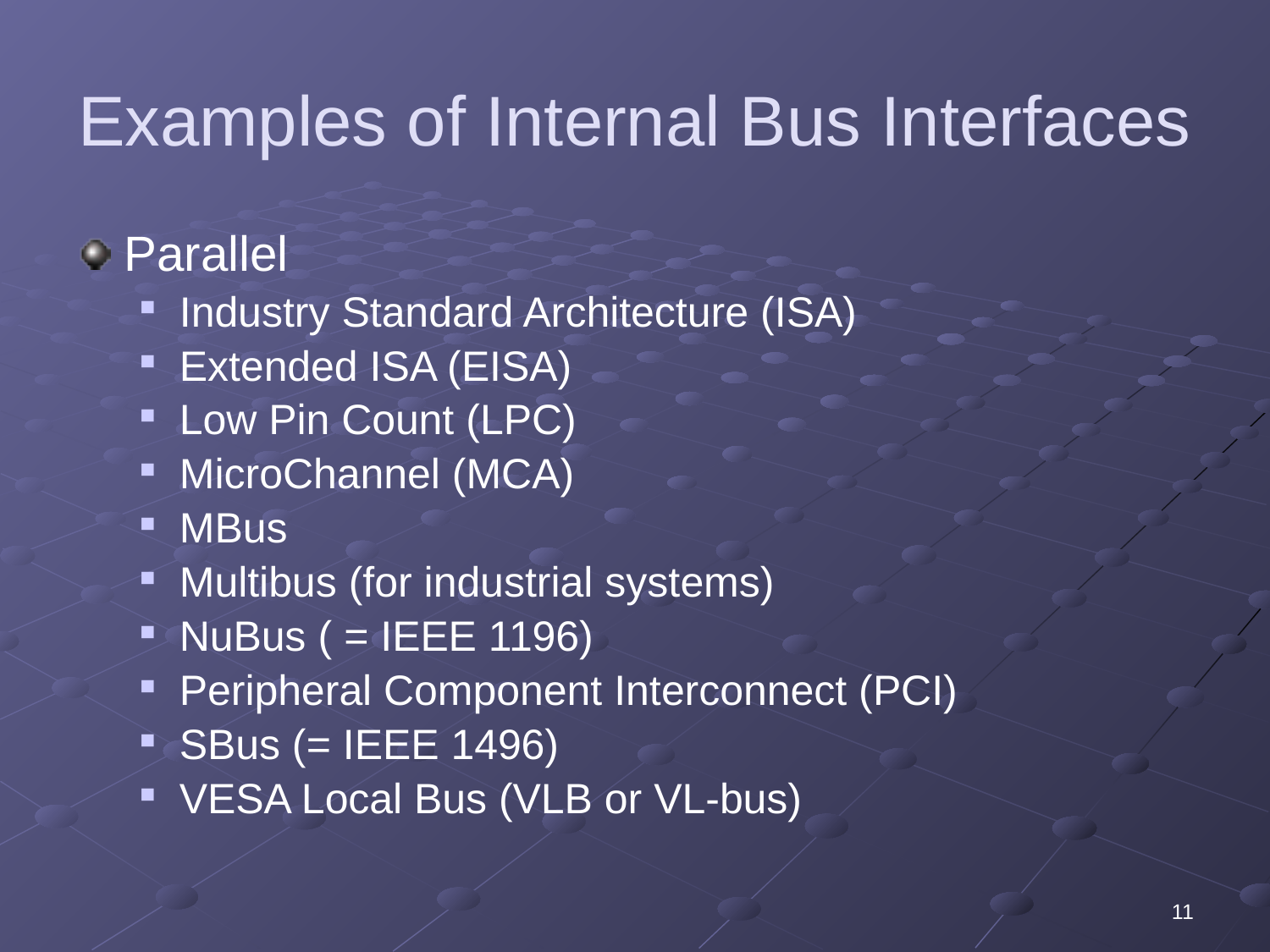

# Examples of Internal Bus Interfaces
Parallel
Industry Standard Architecture (ISA)
Extended ISA (EISA)
Low Pin Count (LPC)
MicroChannel (MCA)
MBus
Multibus (for industrial systems)
NuBus ( = IEEE 1196)
Peripheral Component Interconnect (PCI)
SBus (= IEEE 1496)
VESA Local Bus (VLB or VL-bus)
11